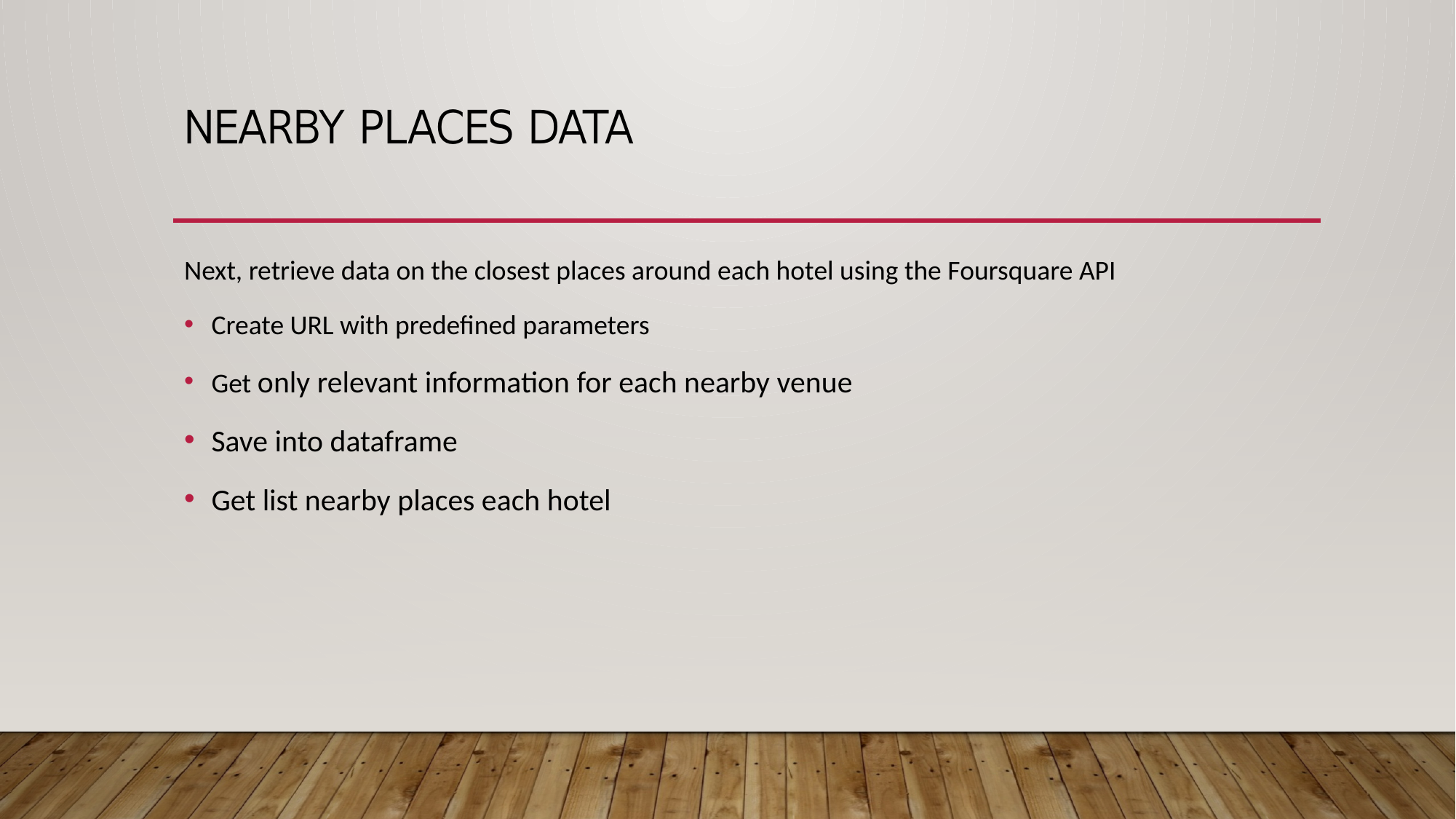

# NEARBY places data
Next, retrieve data on the closest places around each hotel using the Foursquare API
Create URL with predefined parameters
Get only relevant information for each nearby venue
Save into dataframe
Get list nearby places each hotel